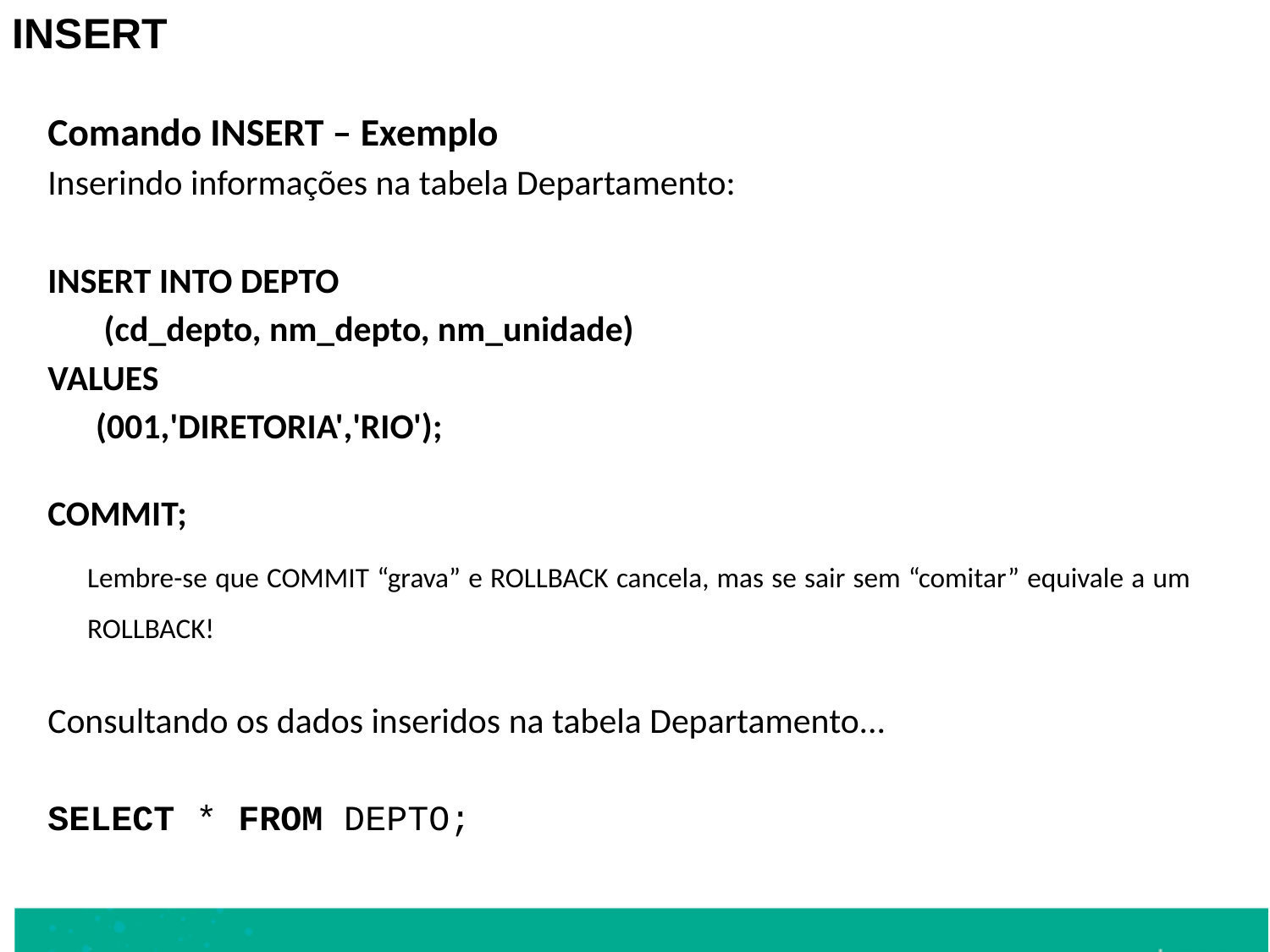

INSERT
Comando INSERT – Exemplo
Inserindo informações na tabela Departamento:

INSERT INTO DEPTO
       (cd_depto, nm_depto, nm_unidade)
VALUES
      (001,'DIRETORIA','RIO');

COMMIT;
	Lembre-se que COMMIT “grava” e ROLLBACK cancela, mas se sair sem “comitar” equivale a um ROLLBACK!

Consultando os dados inseridos na tabela Departamento...

SELECT * FROM DEPTO;